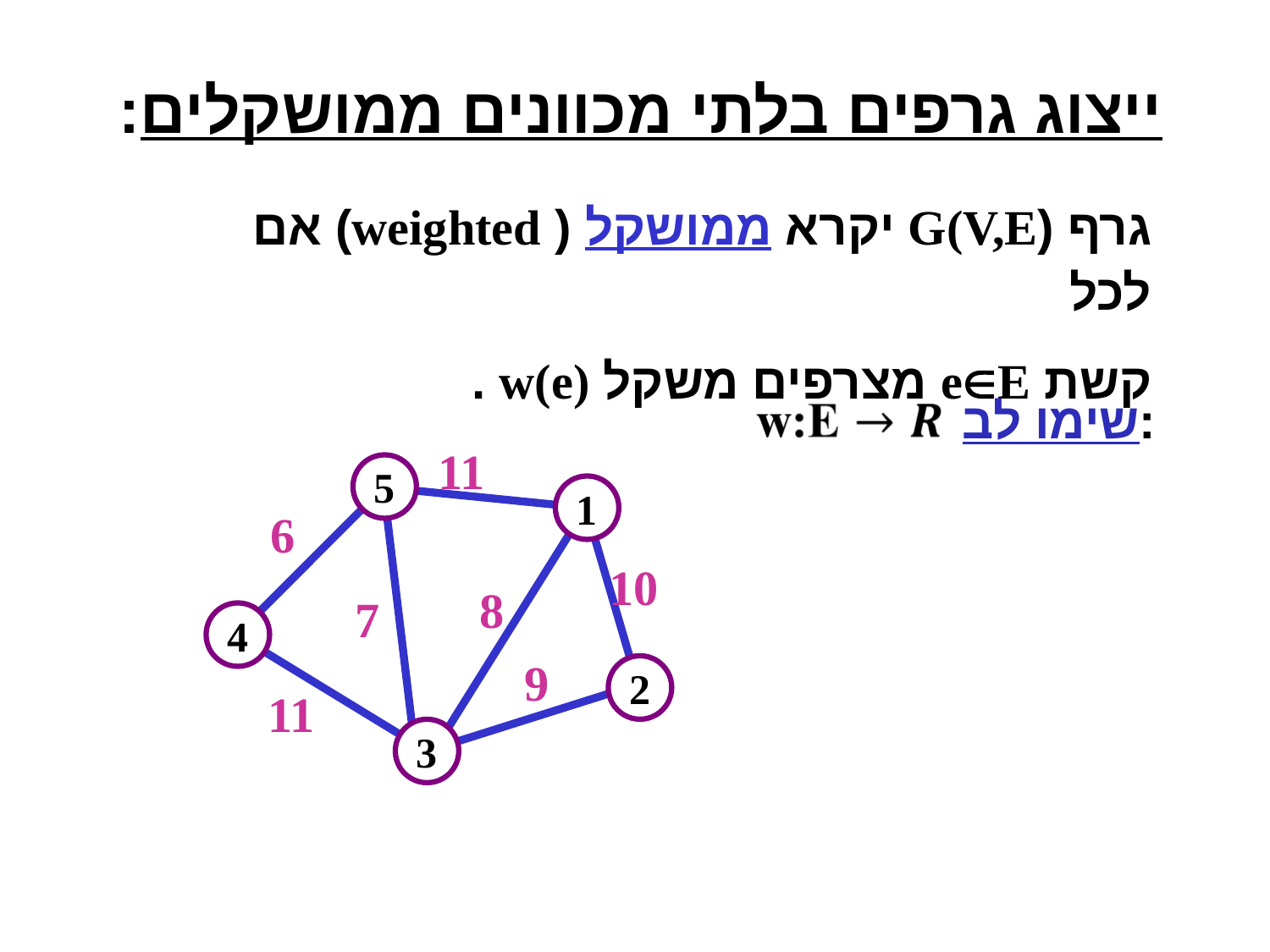

ייצוג גרפים בלתי מכוונים ממושקלים:
גרף (G(V,E יקרא ממושקל ( weighted) אם לכל
קשת e∈E מצרפים משקל w(e) .

שימו לב:
11
5
1
4
2
3

6
10
8
7
9
11